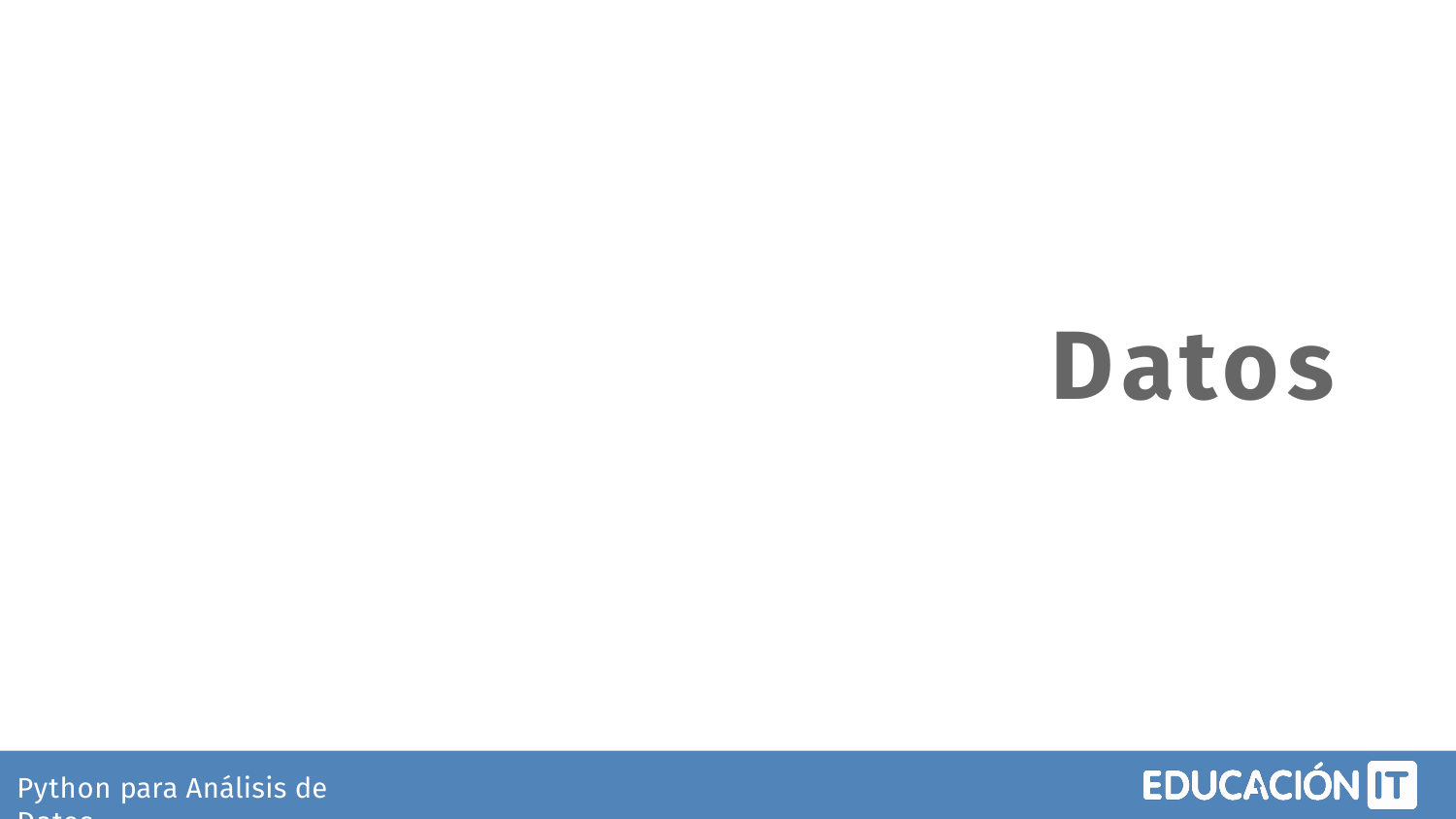

# Datos
Python para Análisis de Datos